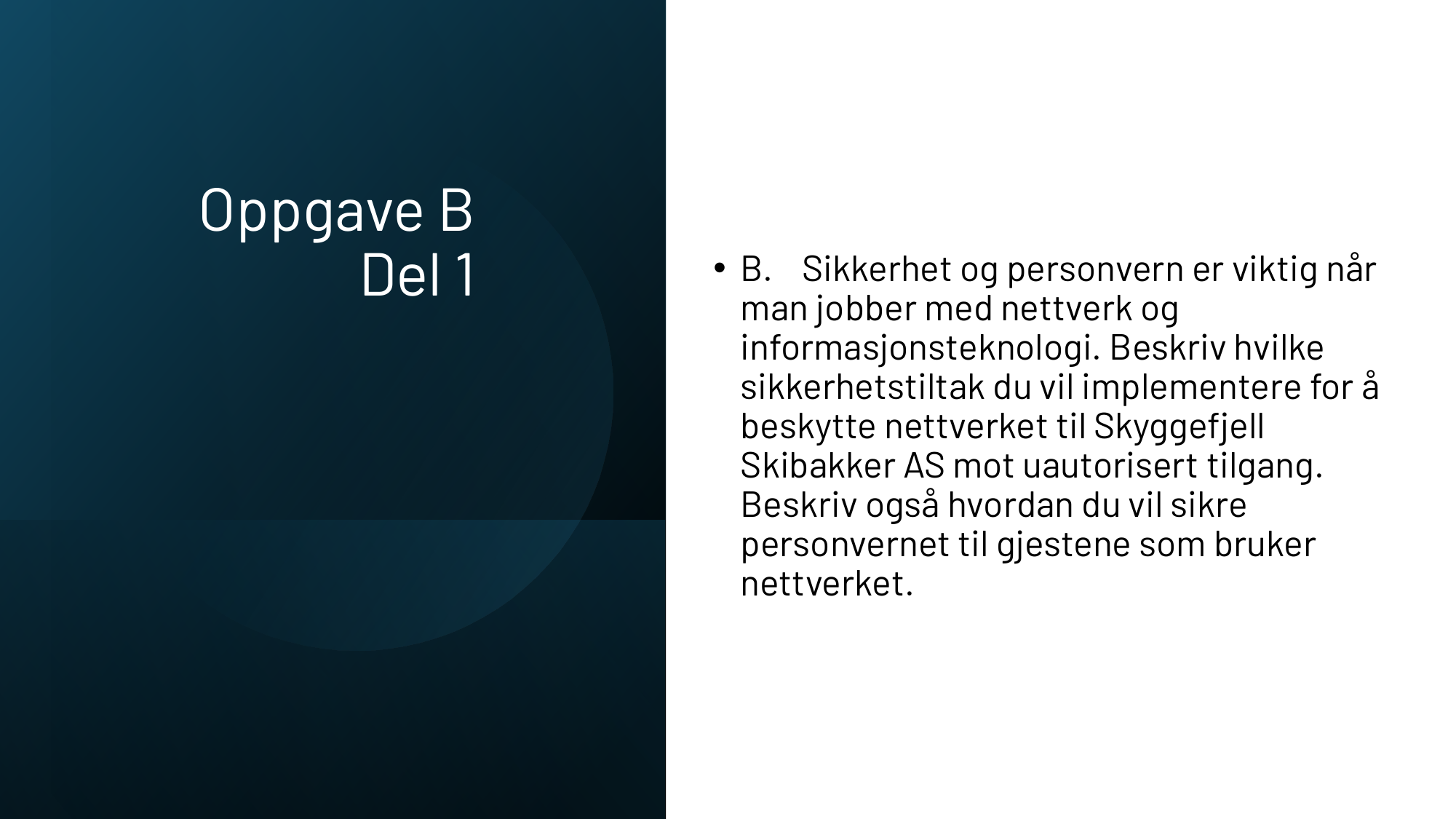

# Oppgave B Del 1
B.    Sikkerhet og personvern er viktig når man jobber med nettverk og informasjonsteknologi. Beskriv hvilke sikkerhetstiltak du vil implementere for å beskytte nettverket til Skyggefjell Skibakker AS mot uautorisert tilgang. Beskriv også hvordan du vil sikre personvernet til gjestene som bruker nettverket.